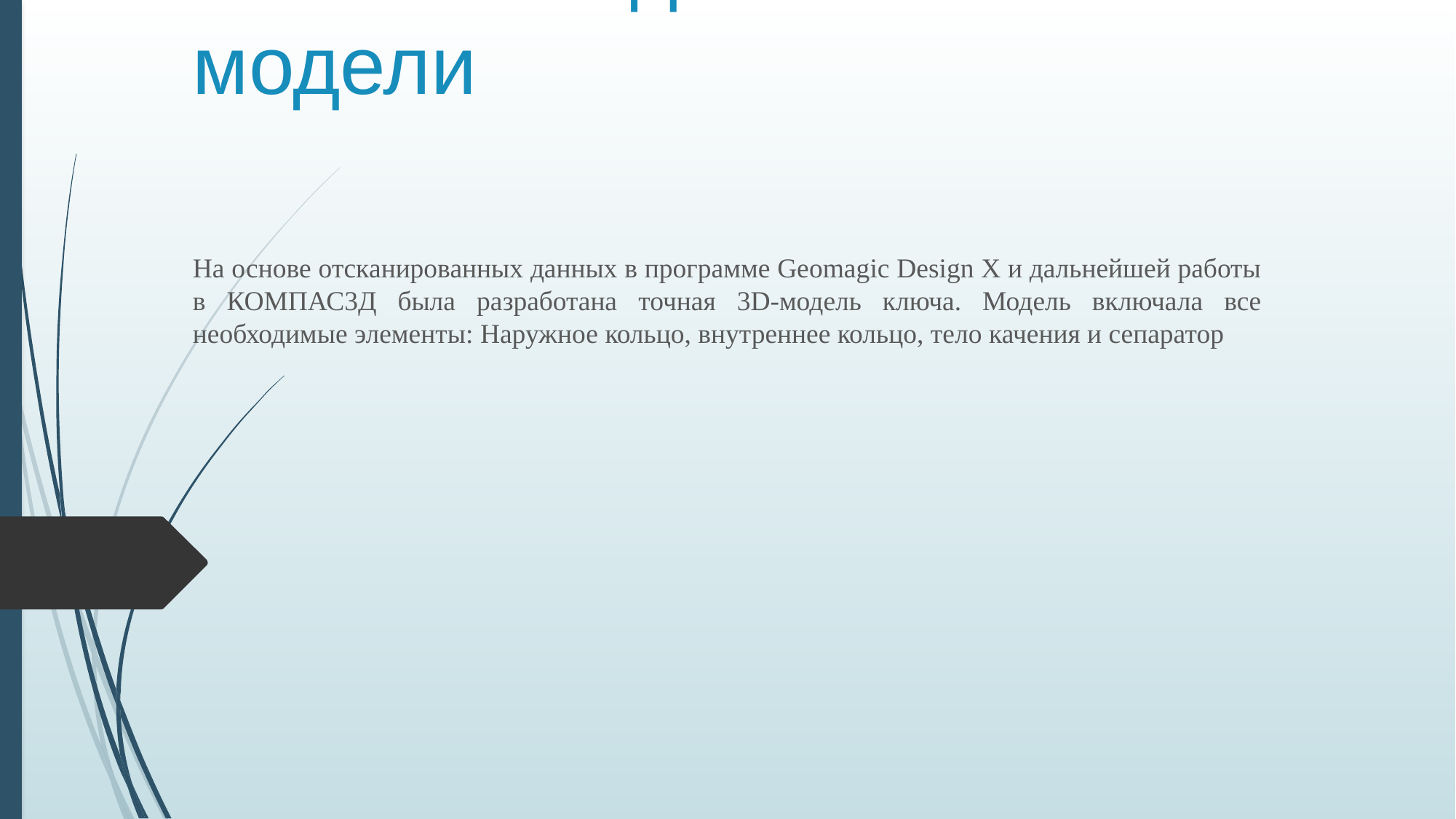

# Этап 2: Создание 3D-модели
На основе отсканированных данных в программе Geomagic Design X и дальнейшей работы в КОМПАС3Д была разработана точная 3D-модель ключа. Модель включала все необходимые элементы: Наружное кольцо, внутреннее кольцо, тело качения и сепаратор